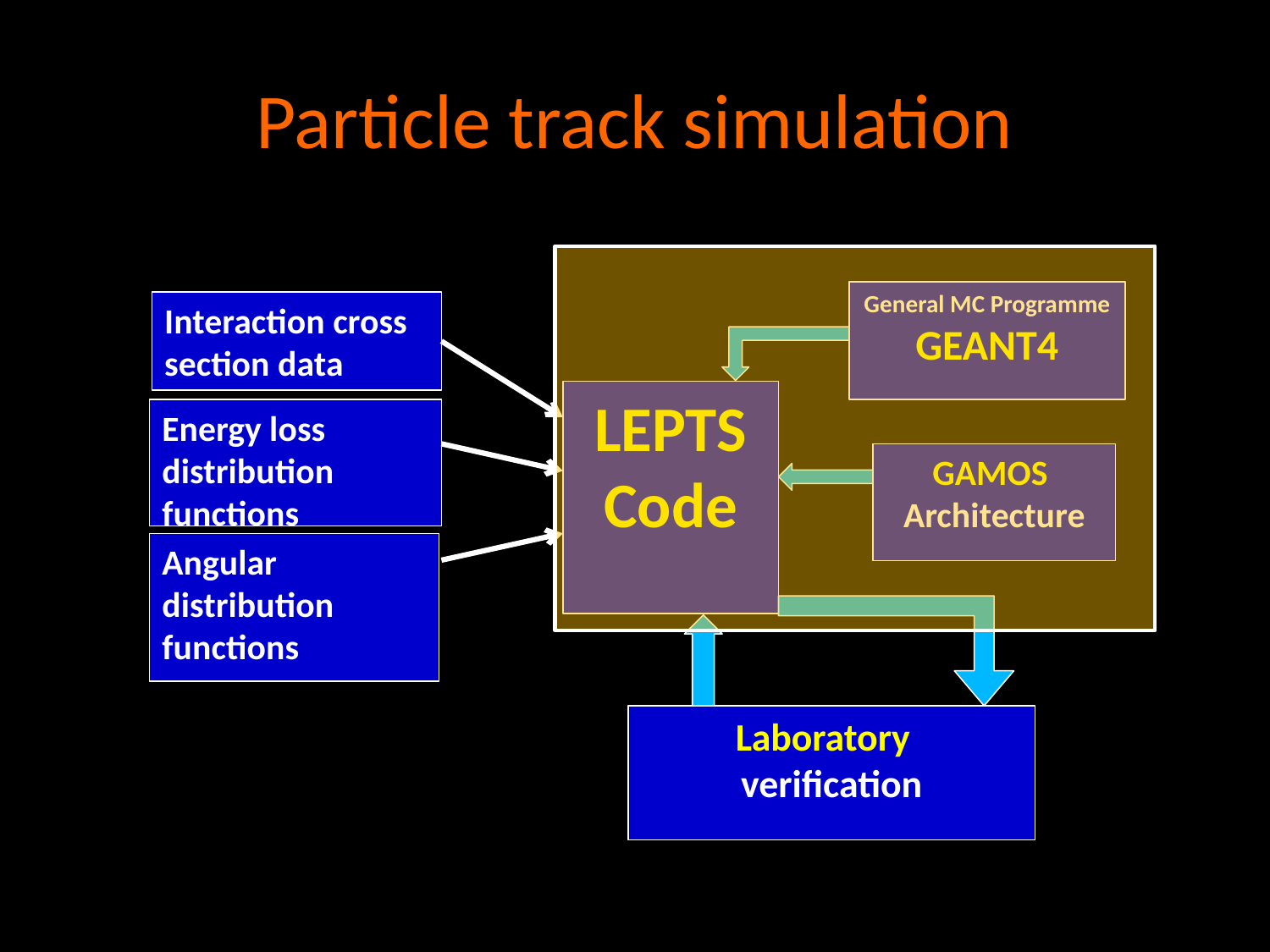

# Particle track simulation

General MC Programme GEANT4
Interaction cross section data

LEPTS Code
Energy loss distribution functions
GAMOS  Architecture

Angular distribution functions

Laboratory   verification